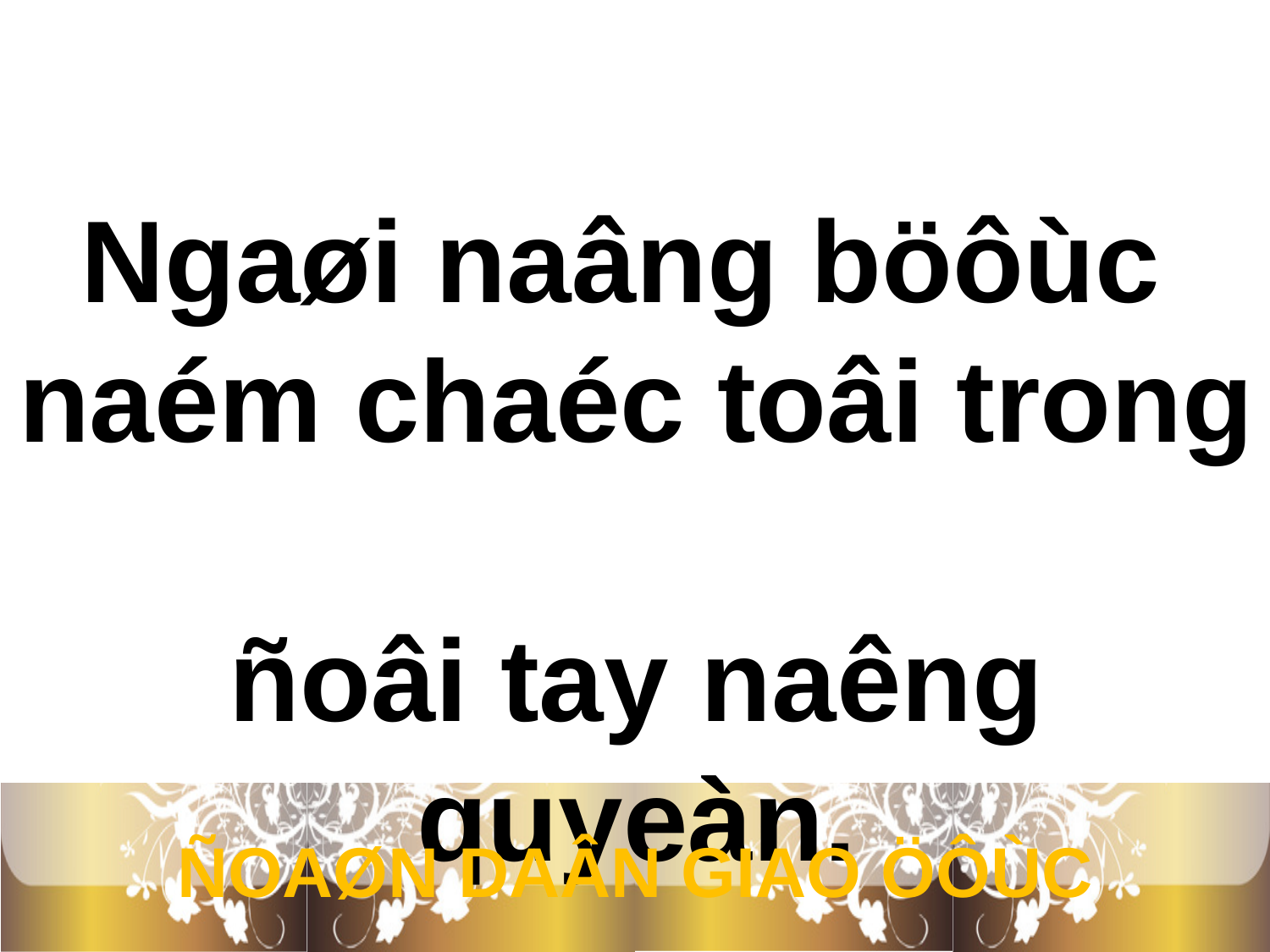

Ngaøi naâng böôùc
naém chaéc toâi trong
ñoâi tay naêng quyeàn.
ÑOAØN DAÂN GIAO ÖÔÙC